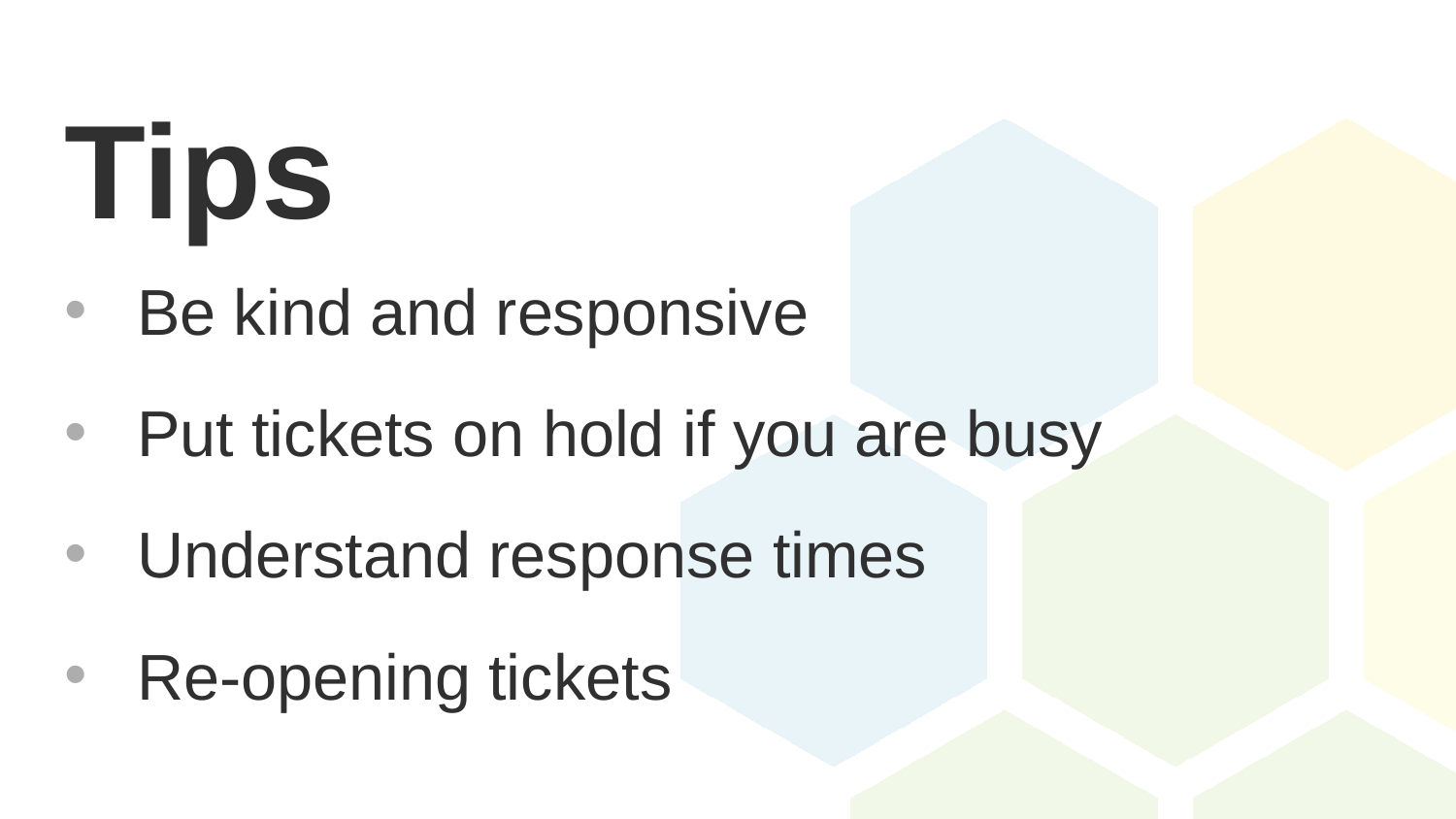

# Tips
Be kind and responsive
Put tickets on hold if you are busy
Understand response times
Re-opening tickets